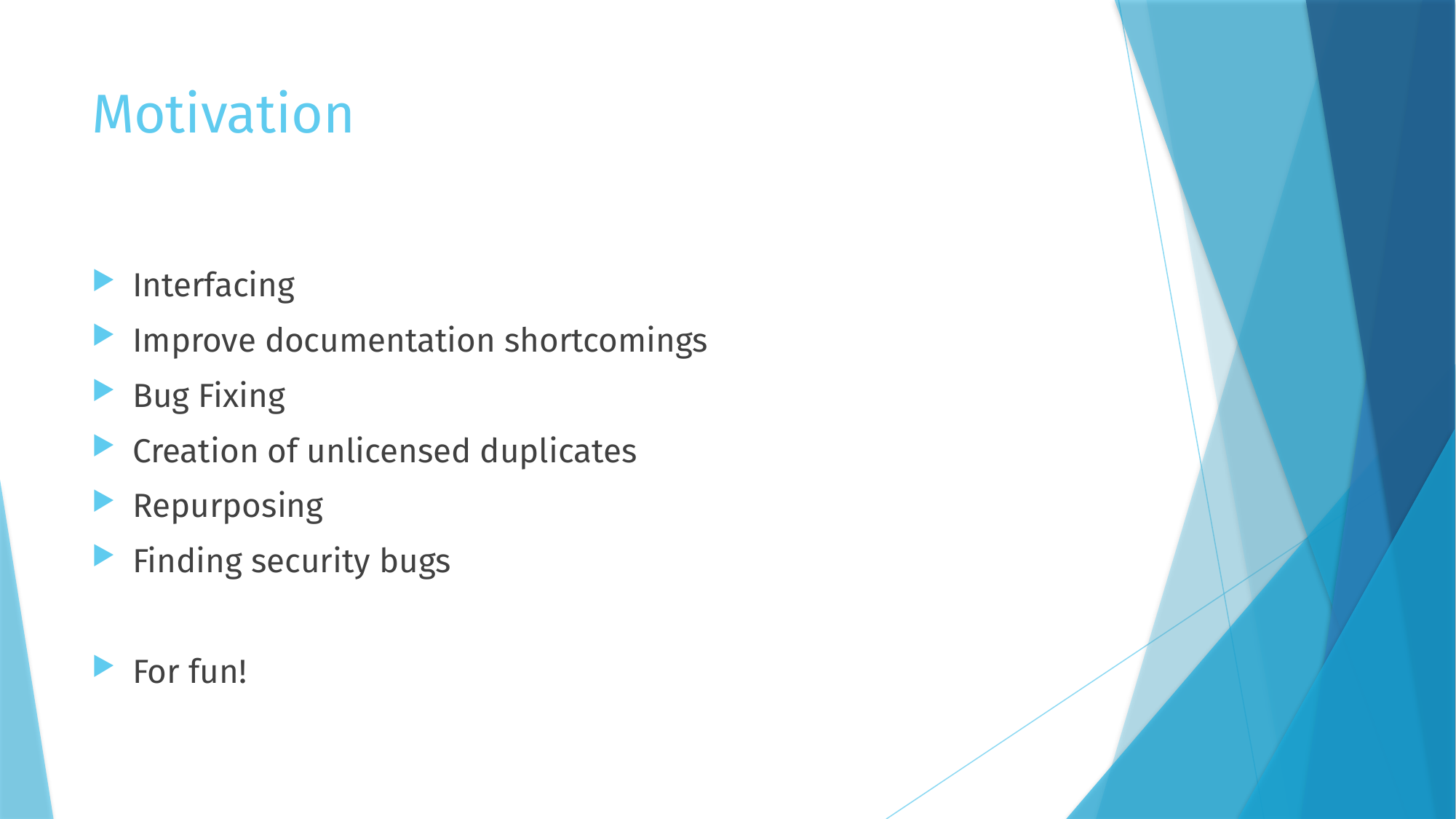

# Motivation
Interfacing
Improve documentation shortcomings
Bug Fixing
Creation of unlicensed duplicates
Repurposing
Finding security bugs

For fun!